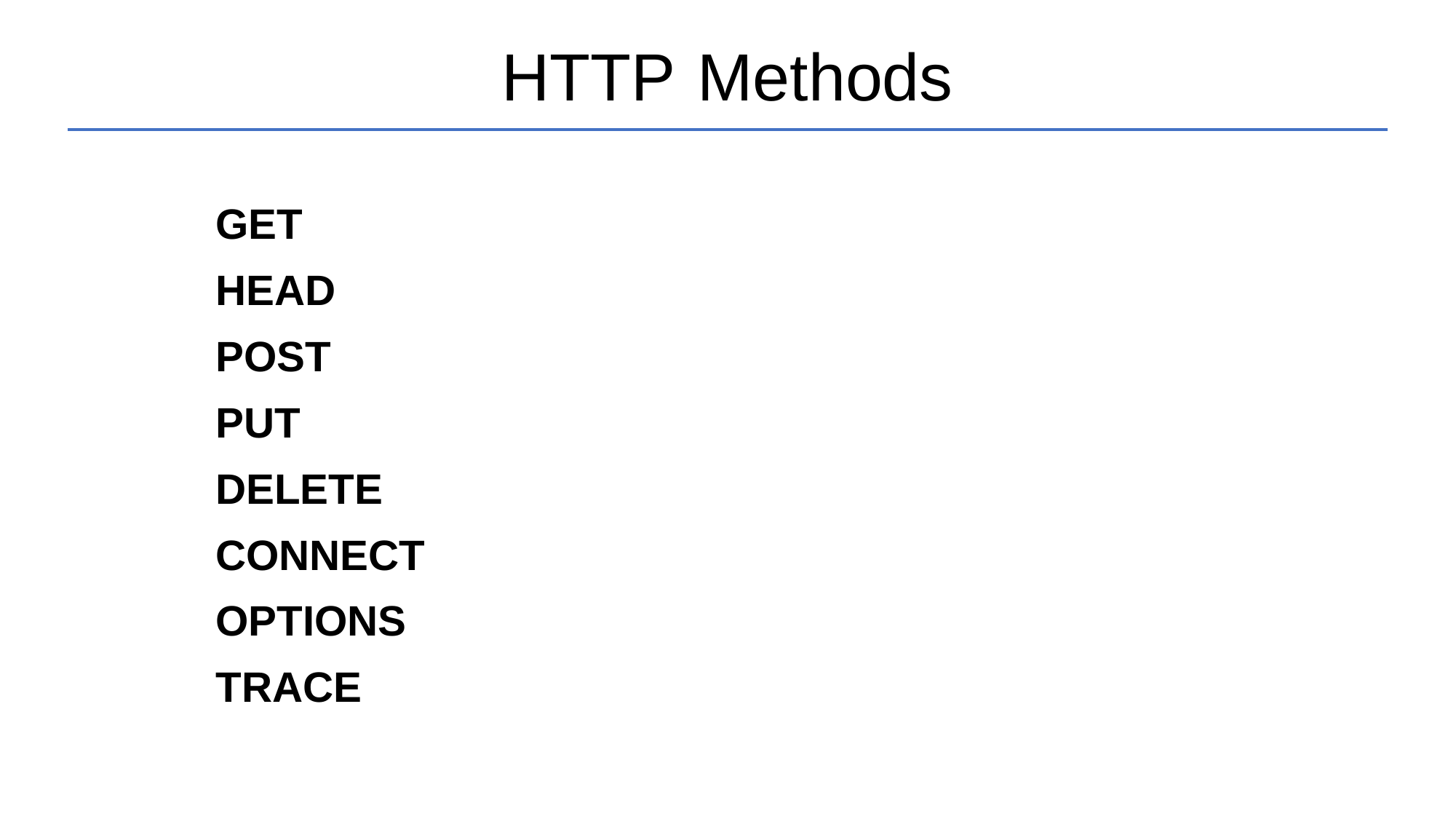

# HTTP Methods
GET
HEAD
POST
PUT
DELETE
CONNECT
OPTIONS
TRACE